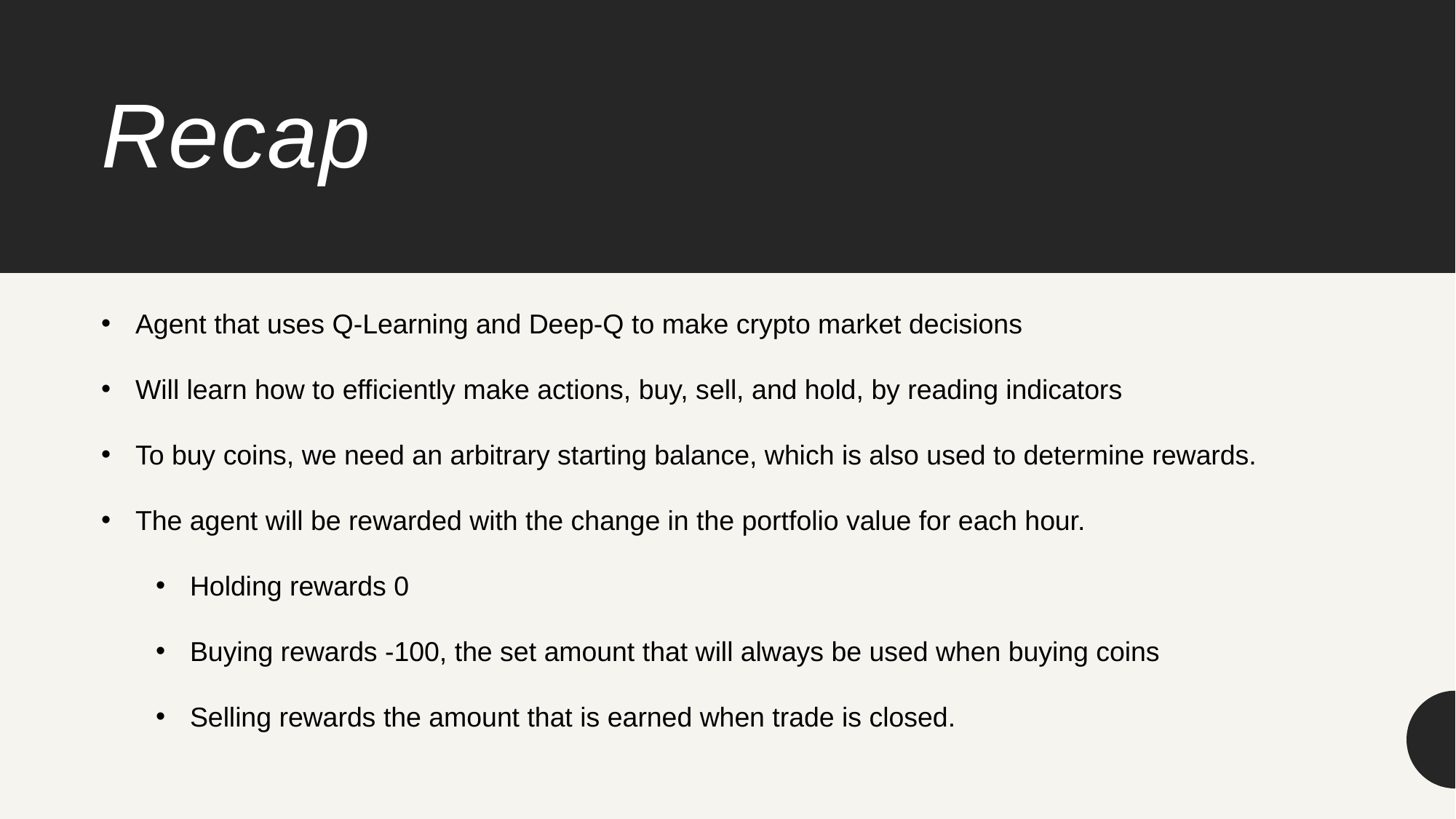

# Recap
Agent that uses Q-Learning and Deep-Q to make crypto market decisions
Will learn how to efficiently make actions, buy, sell, and hold, by reading indicators
To buy coins, we need an arbitrary starting balance, which is also used to determine rewards.
The agent will be rewarded with the change in the portfolio value for each hour.
Holding rewards 0
Buying rewards -100, the set amount that will always be used when buying coins
Selling rewards the amount that is earned when trade is closed.